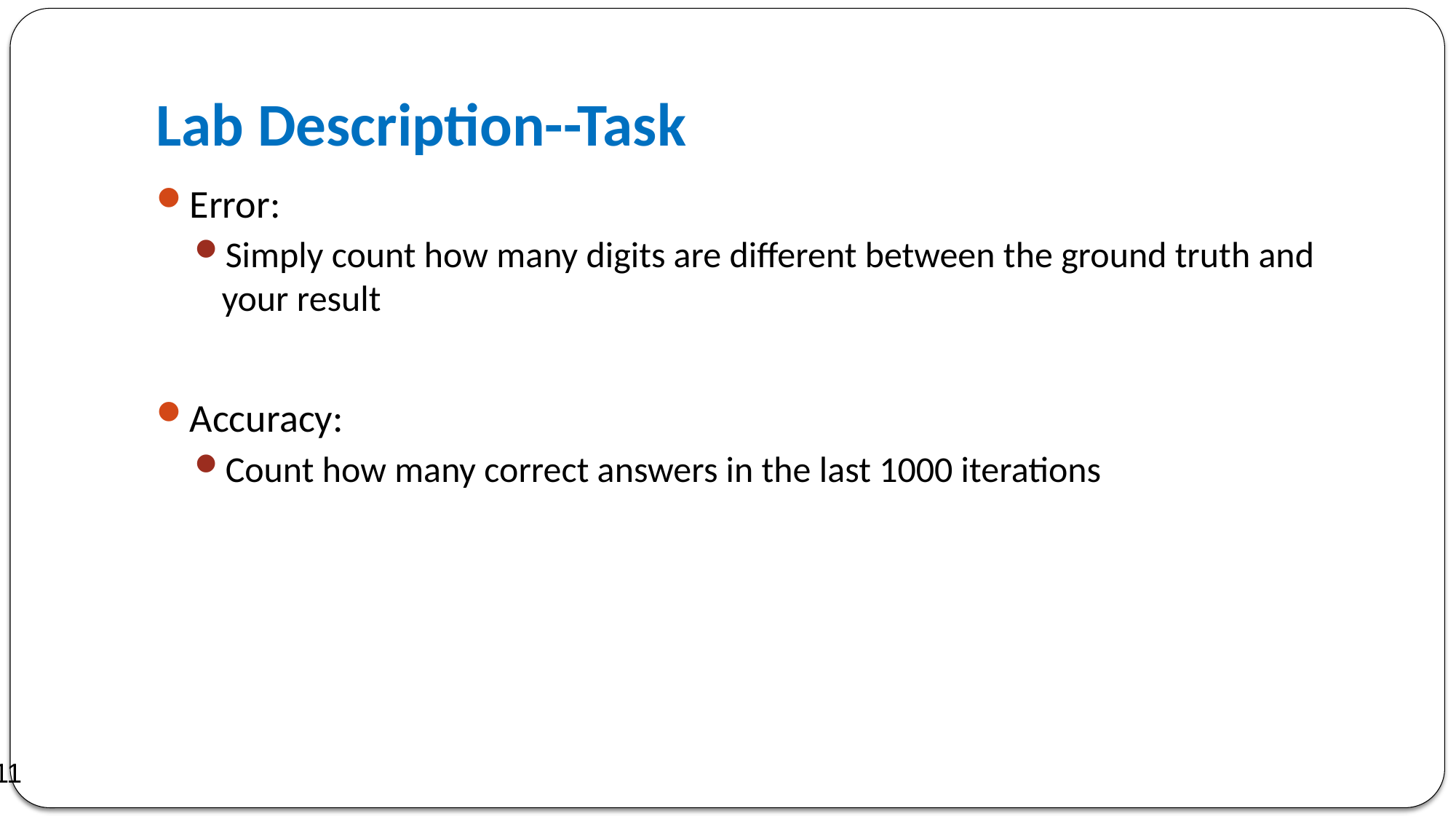

# Lab Description--Task
Error:
Simply count how many digits are different between the ground truth and your result

Accuracy:
Count how many correct answers in the last 1000 iterations